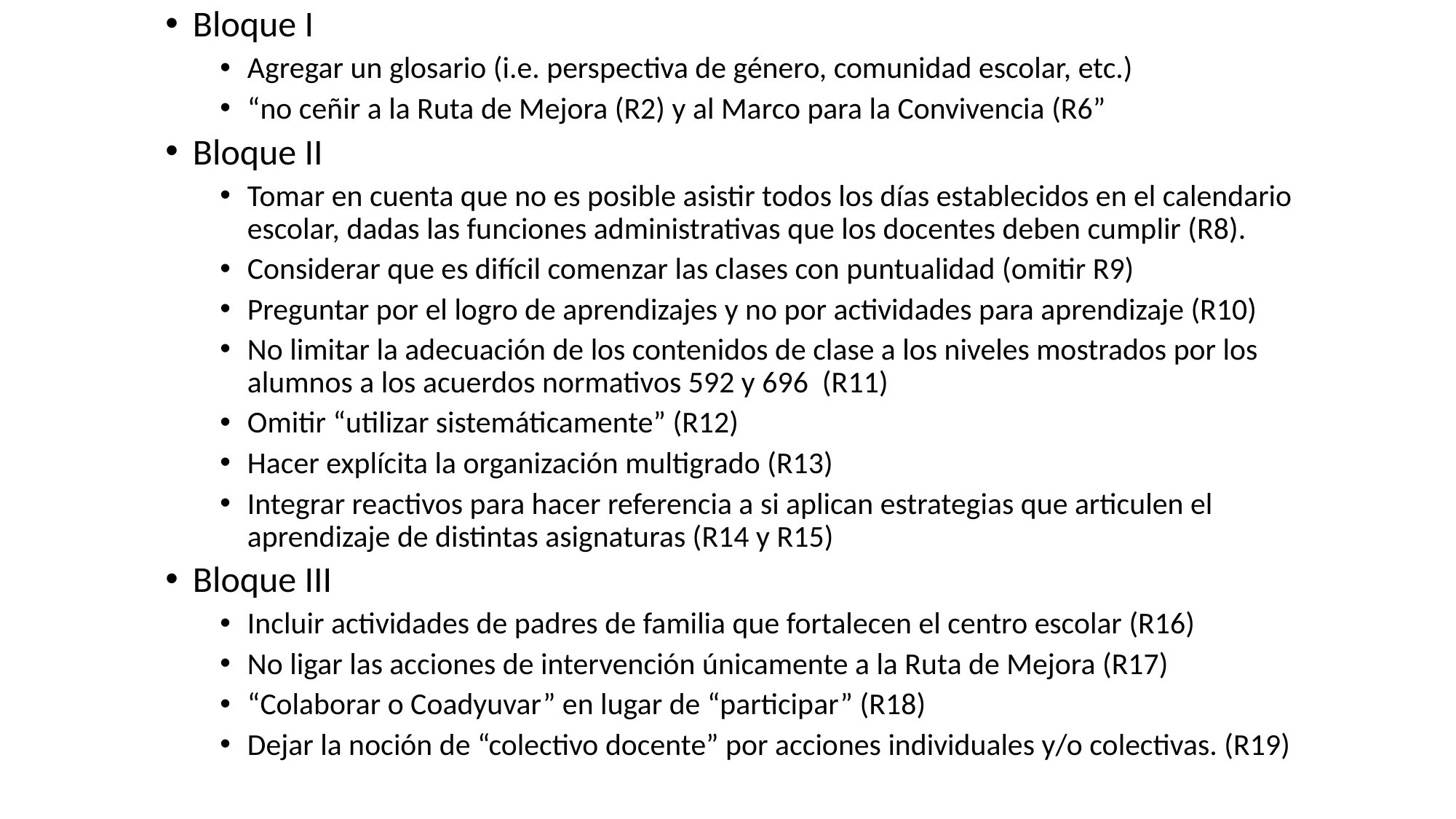

Bloque I
Agregar un glosario (i.e. perspectiva de género, comunidad escolar, etc.)
“no ceñir a la Ruta de Mejora (R2) y al Marco para la Convivencia (R6”
Bloque II
Tomar en cuenta que no es posible asistir todos los días establecidos en el calendario escolar, dadas las funciones administrativas que los docentes deben cumplir (R8).
Considerar que es difícil comenzar las clases con puntualidad (omitir R9)
Preguntar por el logro de aprendizajes y no por actividades para aprendizaje (R10)
No limitar la adecuación de los contenidos de clase a los niveles mostrados por los alumnos a los acuerdos normativos 592 y 696  (R11)
Omitir “utilizar sistemáticamente” (R12)
Hacer explícita la organización multigrado (R13)
Integrar reactivos para hacer referencia a si aplican estrategias que articulen el aprendizaje de distintas asignaturas (R14 y R15)
Bloque III
Incluir actividades de padres de familia que fortalecen el centro escolar (R16)
No ligar las acciones de intervención únicamente a la Ruta de Mejora (R17)
“Colaborar o Coadyuvar” en lugar de “participar” (R18)
Dejar la noción de “colectivo docente” por acciones individuales y/o colectivas. (R19)

#